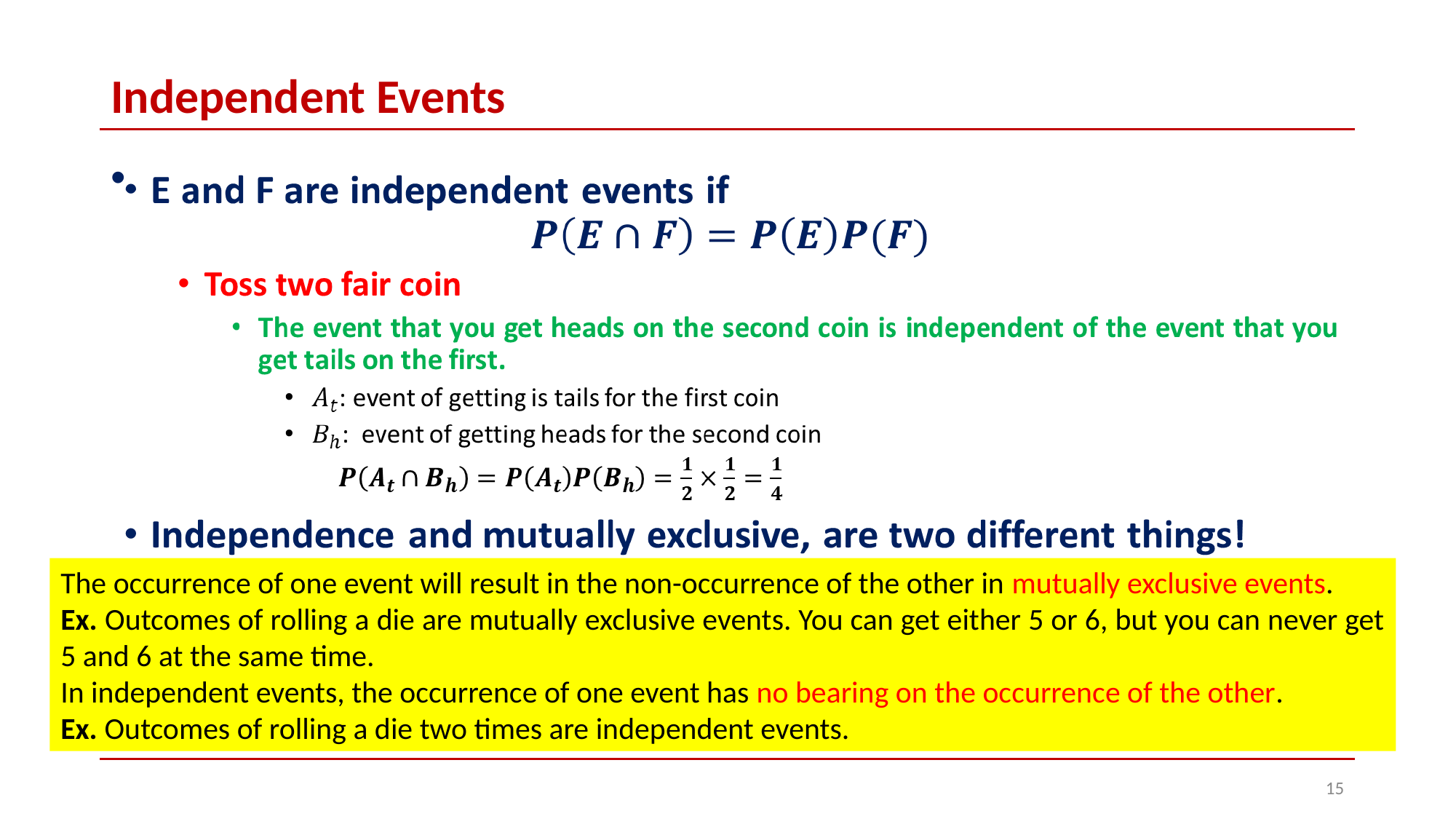

# Independent Events

The occurrence of one event will result in the non-occurrence of the other in mutually exclusive events.
Ex. Outcomes of rolling a die are mutually exclusive events. You can get either 5 or 6, but you can never get 5 and 6 at the same time.
In independent events, the occurrence of one event has no bearing on the occurrence of the other.
Ex. Outcomes of rolling a die two times are independent events.
15